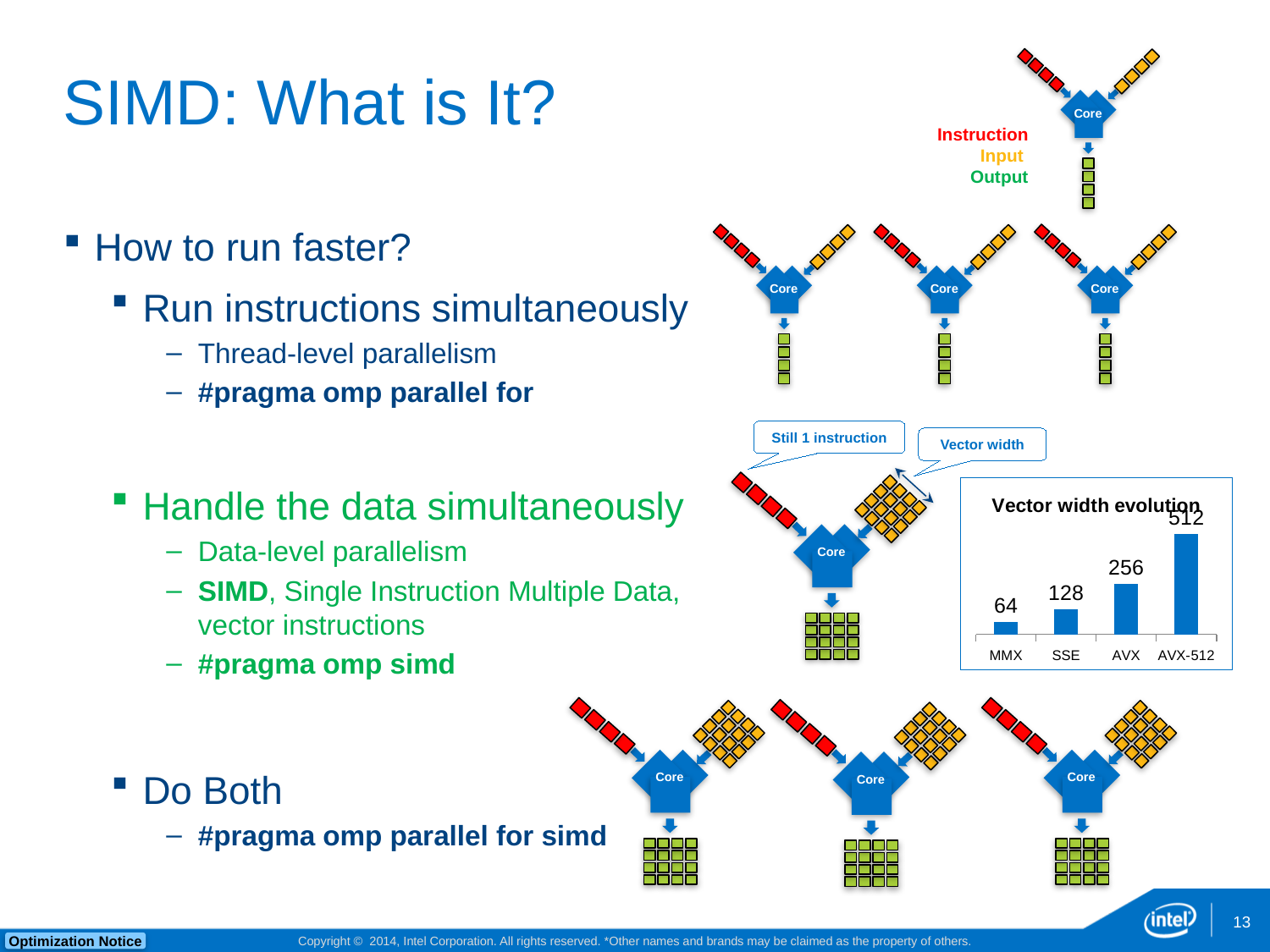

Core

Instruction
Input
Output
# SIMD: What is It?
How to run faster?
Run instructions simultaneously
Thread-level parallelism
#pragma omp parallel for

Handle the data simultaneously
Data-level parallelism
SIMD, Single Instruction Multiple Data,
vector instructions
#pragma omp simd

Do Both
#pragma omp parallel for simd

Core

Core

Core

Still 1 instruction
Vector width

Core

### Chart: Vector width evolution

| Category | Vector width |
|---|---|
| MMX | 64.0 |
| SSE | 128.0 |
| AVX | 256.0 |
| AVX-512 | 512.0 |

Core

Core

Core

13